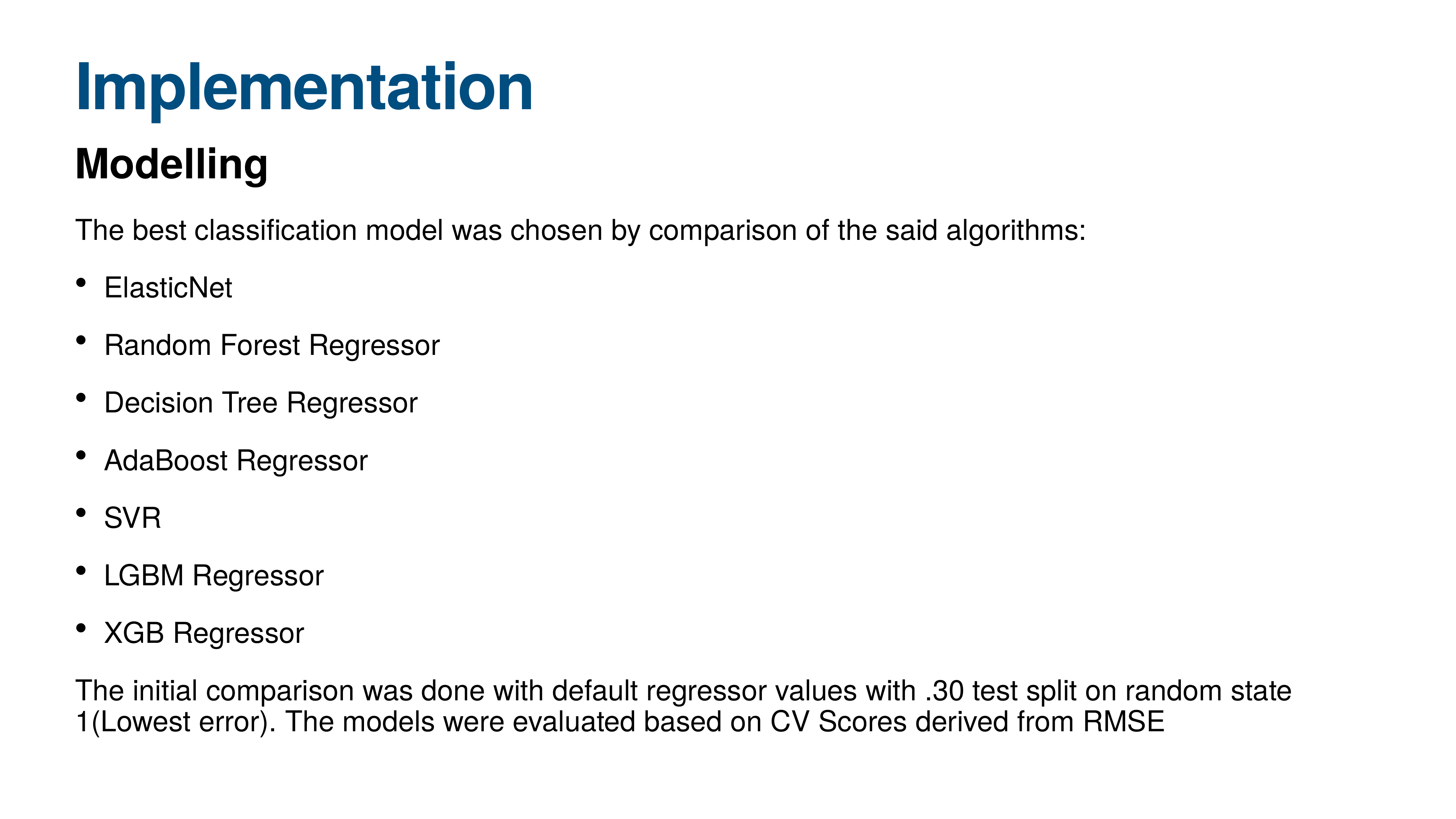

# Implementation
Modelling
The best classification model was chosen by comparison of the said algorithms:
ElasticNet
Random Forest Regressor
Decision Tree Regressor
AdaBoost Regressor
SVR
LGBM Regressor
XGB Regressor
The initial comparison was done with default regressor values with .30 test split on random state 1(Lowest error). The models were evaluated based on CV Scores derived from RMSE